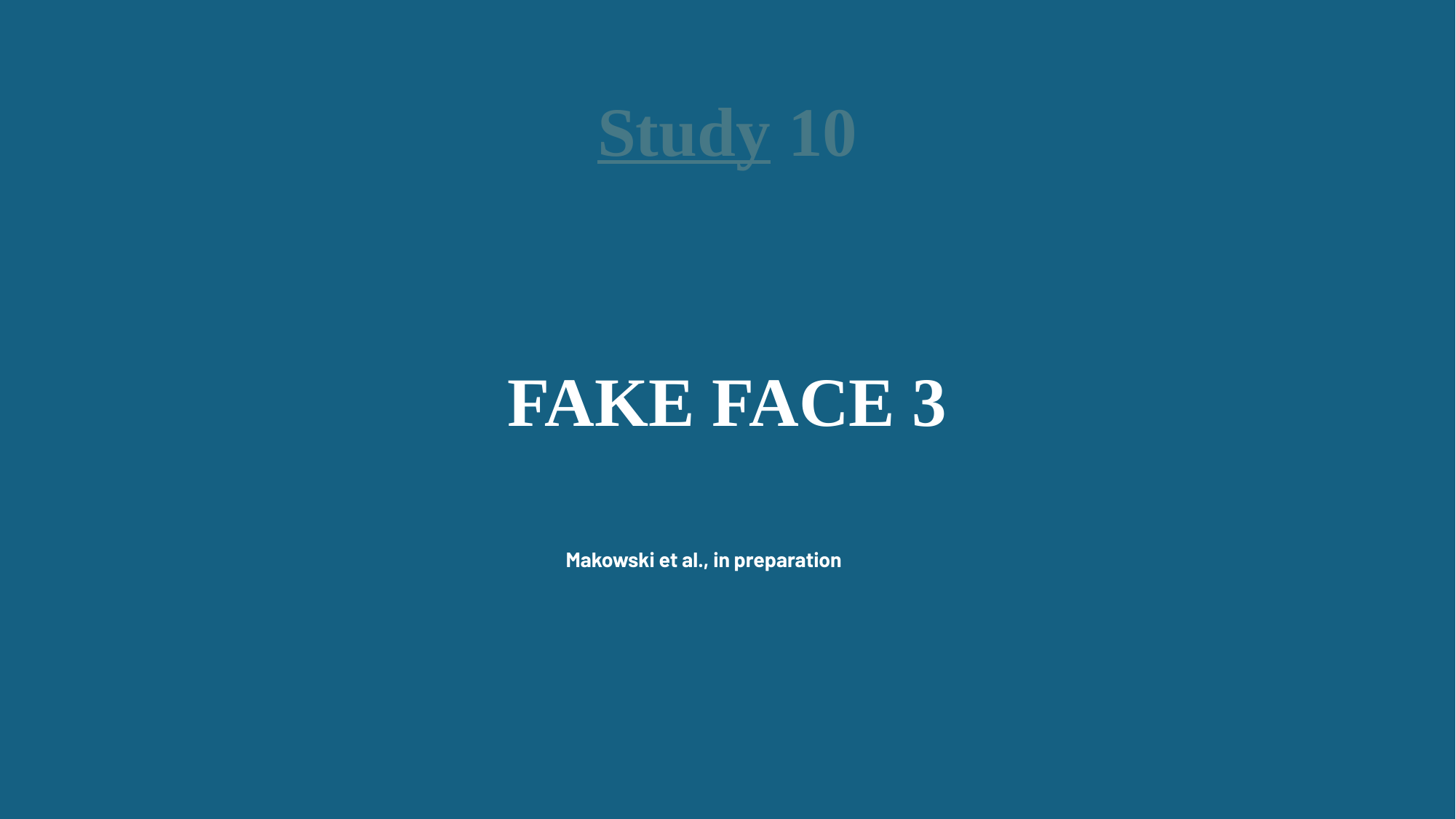

Study 10

FAKE FACE 3
Makowski et al., in preparation